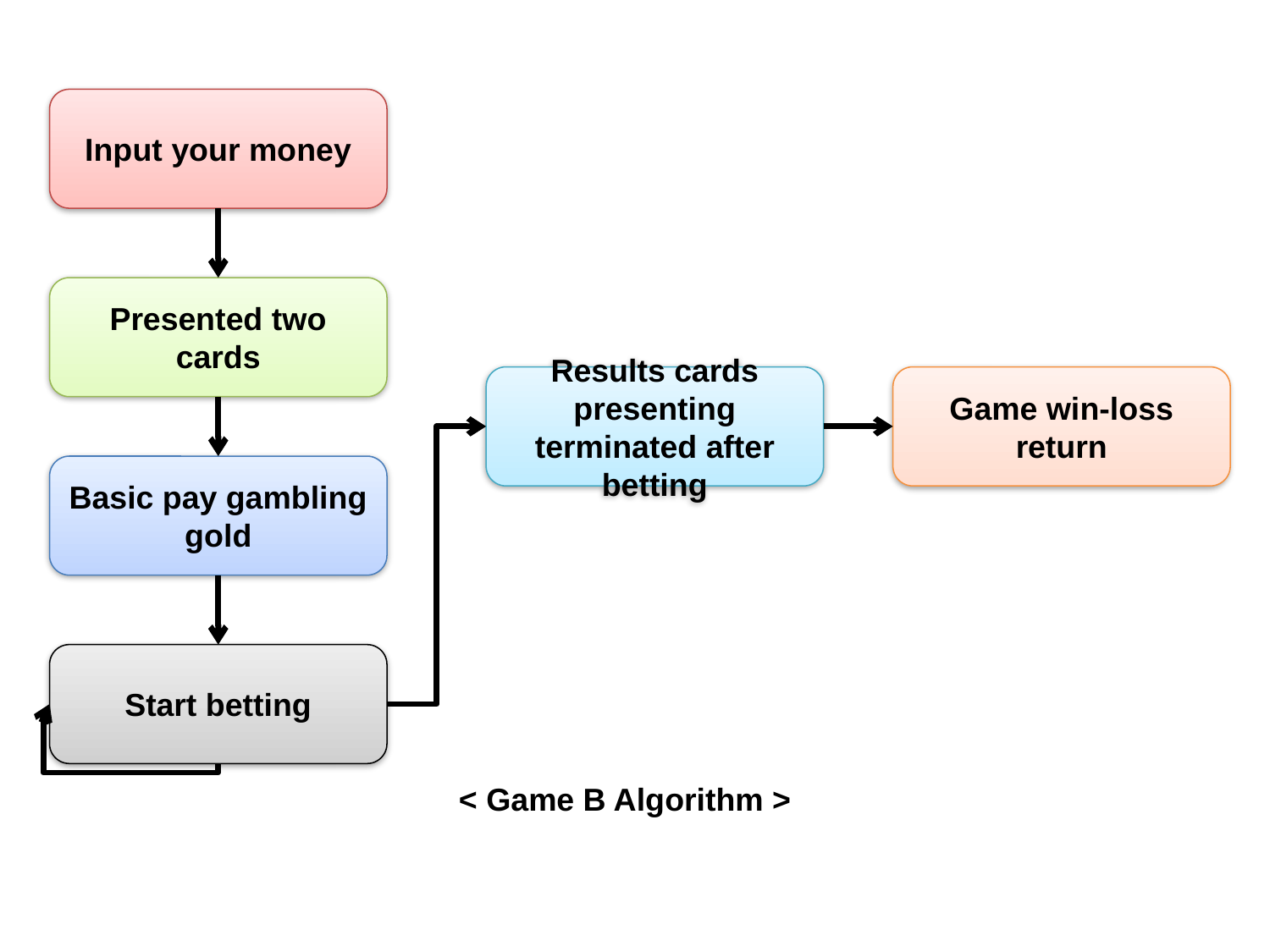

Input your money
Presented two cards
Results cards presenting terminated after betting
Game win-loss return
Basic pay gambling gold
Start betting
< Game B Algorithm >